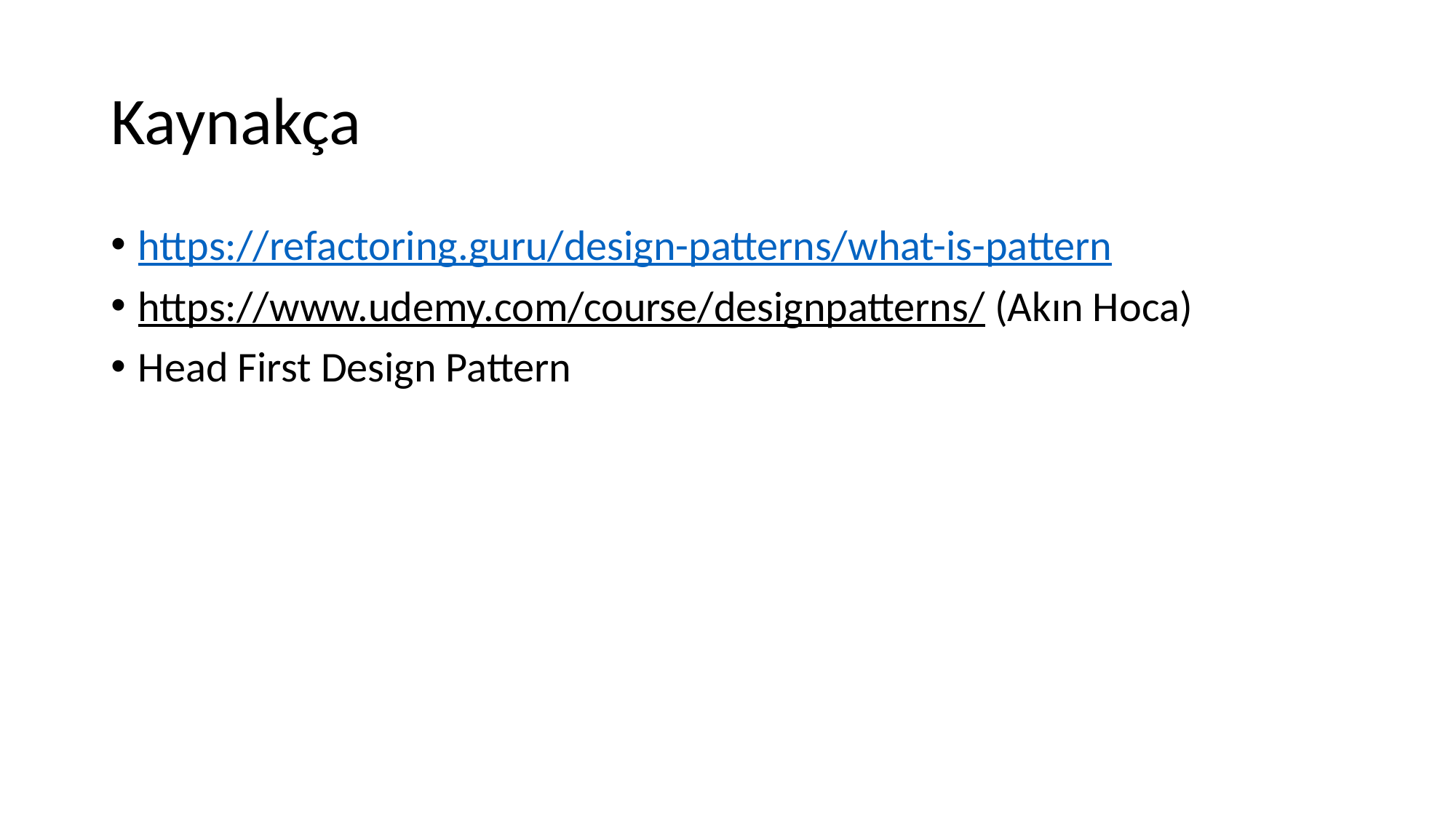

# Kaynakça
https://refactoring.guru/design-patterns/what-is-pattern
https://www.udemy.com/course/designpatterns/ (Akın Hoca)
Head First Design Pattern